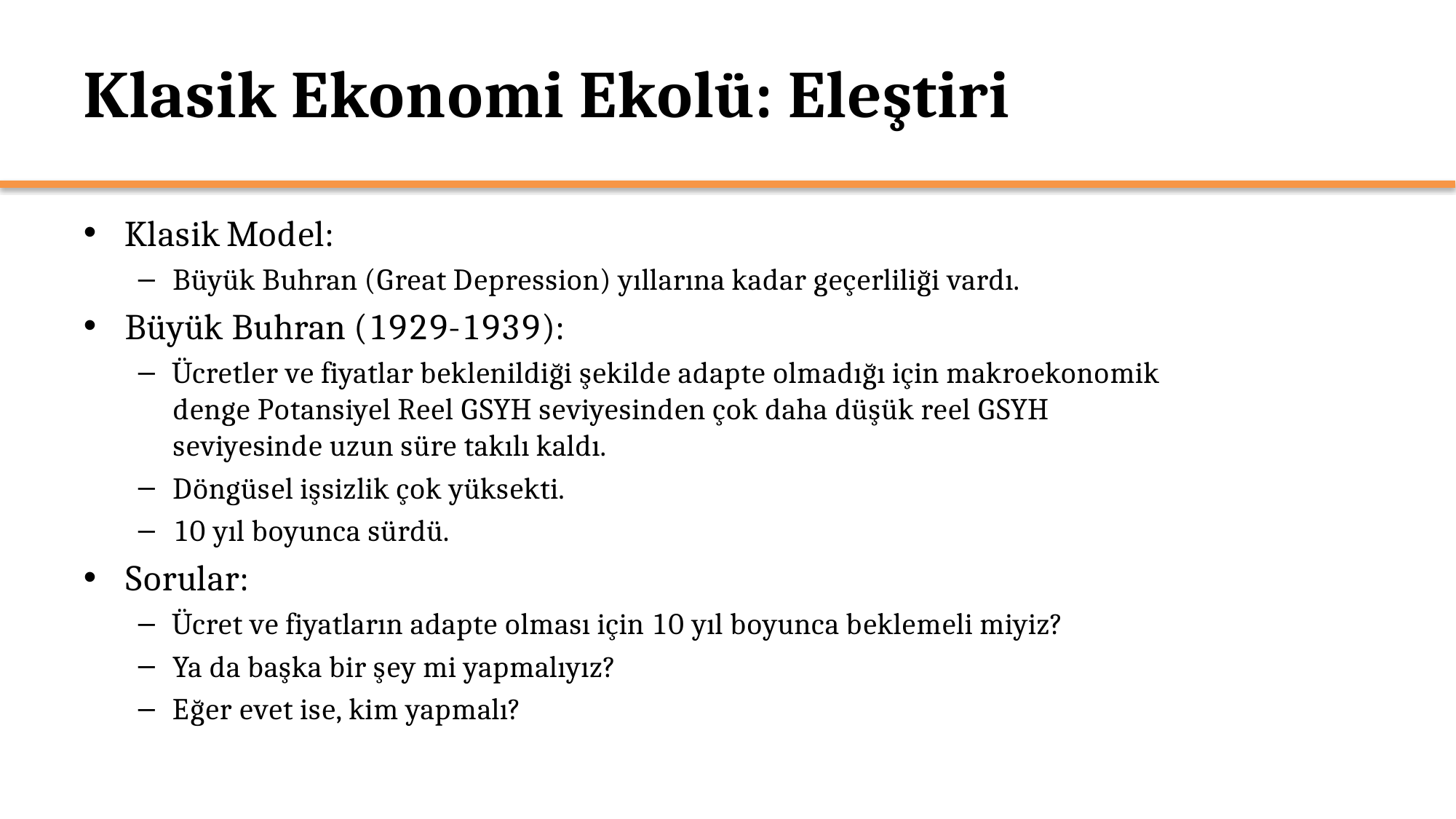

# Klasik Ekonomi Ekolü: Eleştiri
Klasik Model:
Büyük Buhran (Great Depression) yıllarına kadar geçerliliği vardı.
Büyük Buhran (1929-1939):
Ücretler ve fiyatlar beklenildiği şekilde adapte olmadığı için makroekonomik denge Potansiyel Reel GSYH seviyesinden çok daha düşük reel GSYH seviyesinde uzun süre takılı kaldı.
Döngüsel işsizlik çok yüksekti.
10 yıl boyunca sürdü.
Sorular:
Ücret ve fiyatların adapte olması için 10 yıl boyunca beklemeli miyiz?
Ya da başka bir şey mi yapmalıyız?
Eğer evet ise, kim yapmalı?